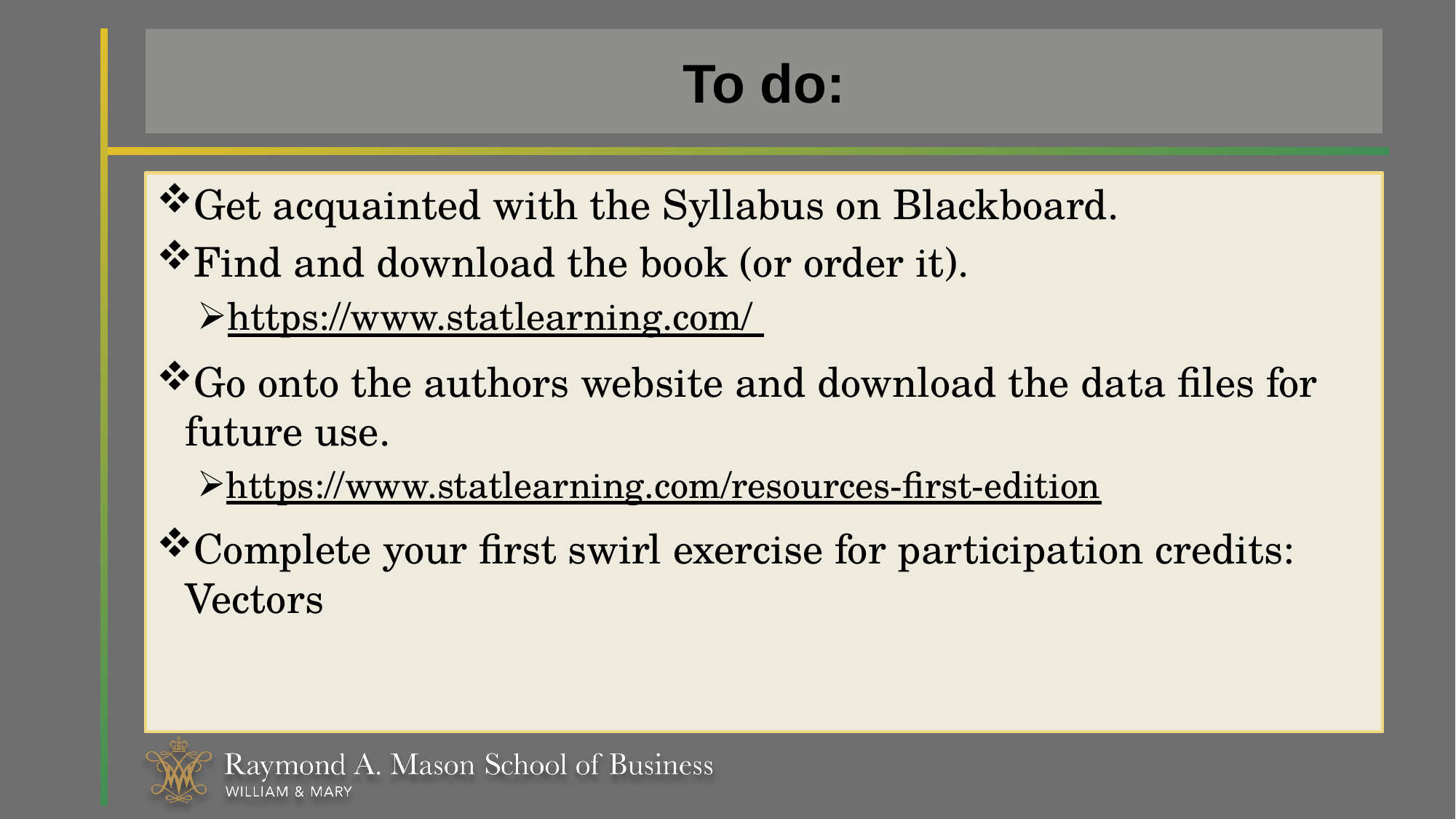

# To do:
Get acquainted with the Syllabus on Blackboard.
Find and download the book (or order it).
https://www.statlearning.com/
Go onto the authors website and download the data files for future use.
https://www.statlearning.com/resources-first-edition
Complete your first swirl exercise for participation credits: Vectors